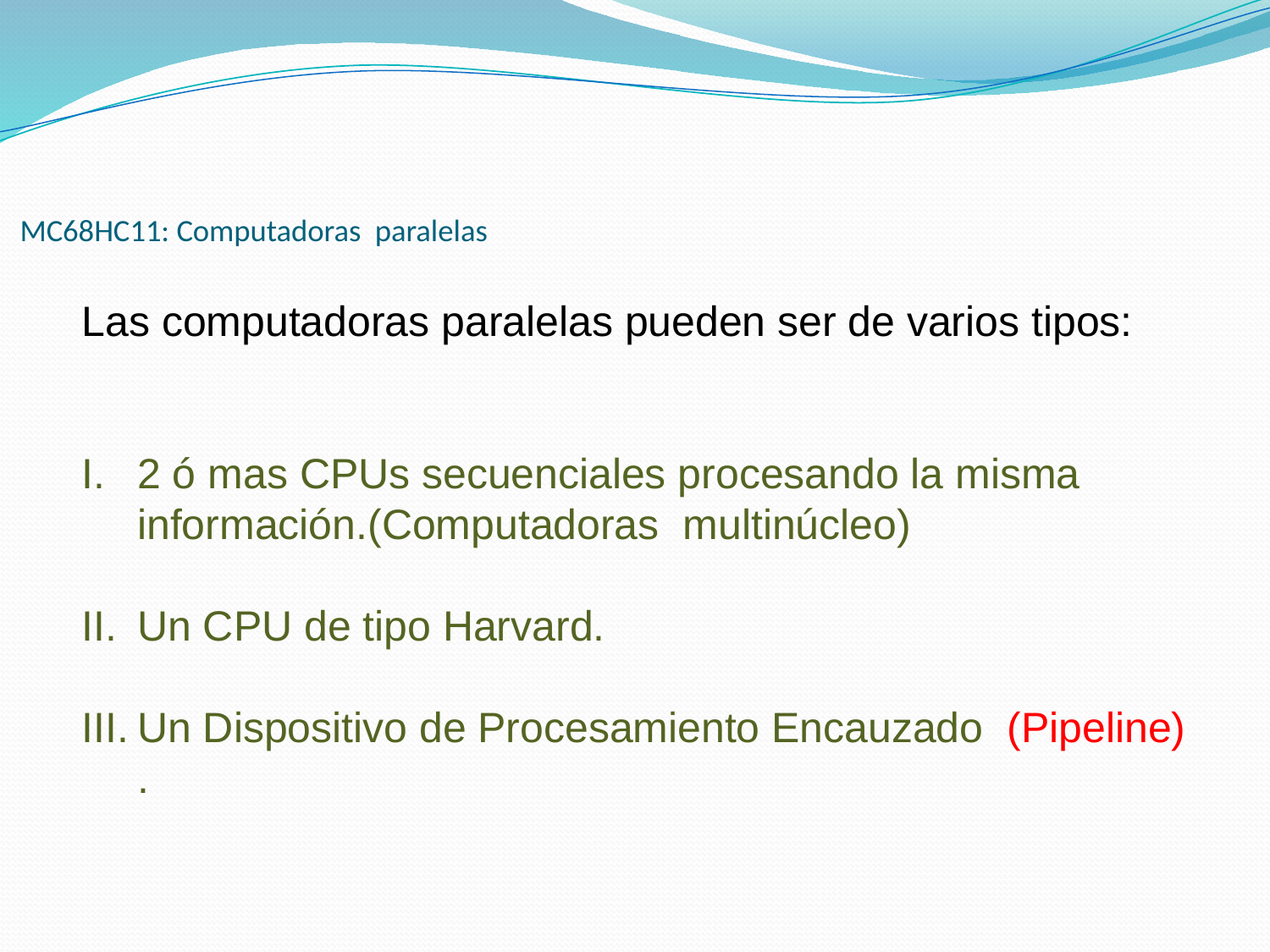

# MC68HC11: Computadoras  paralelas
Las computadoras paralelas pueden ser de varios tipos:

2 ó mas CPUs secuenciales procesando la misma información.(Computadoras  multinúcleo)

Un CPU de tipo Harvard.

Un Dispositivo de Procesamiento Encauzado  (Pipeline) .